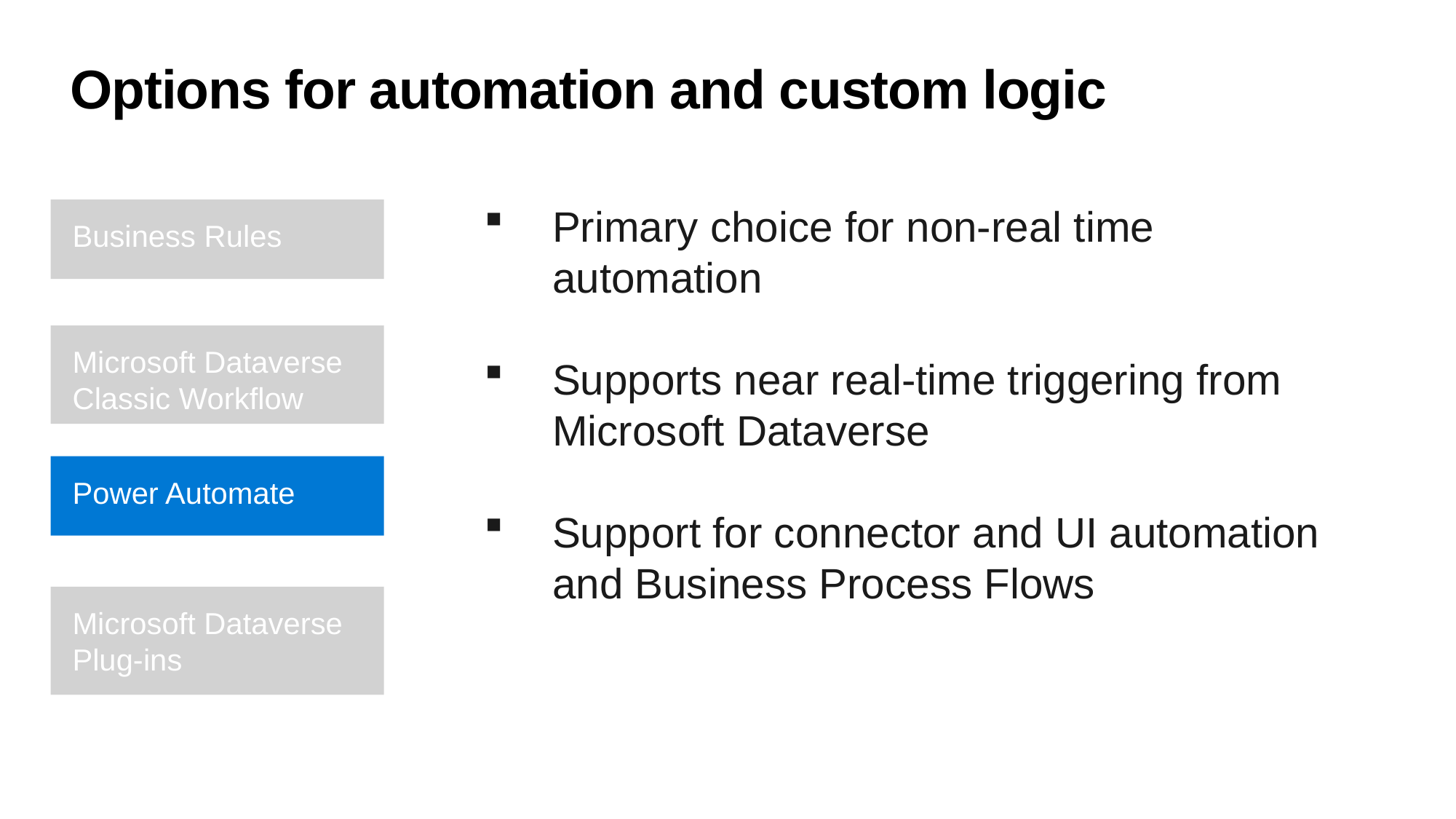

# Options for automation and custom logic
Business Rules
Primary choice for non-real time automation
Supports near real-time triggering from Microsoft Dataverse

Support for connector and UI automation and Business Process Flows
Microsoft Dataverse Classic Workflow
Power Automate
Microsoft Dataverse Plug-ins